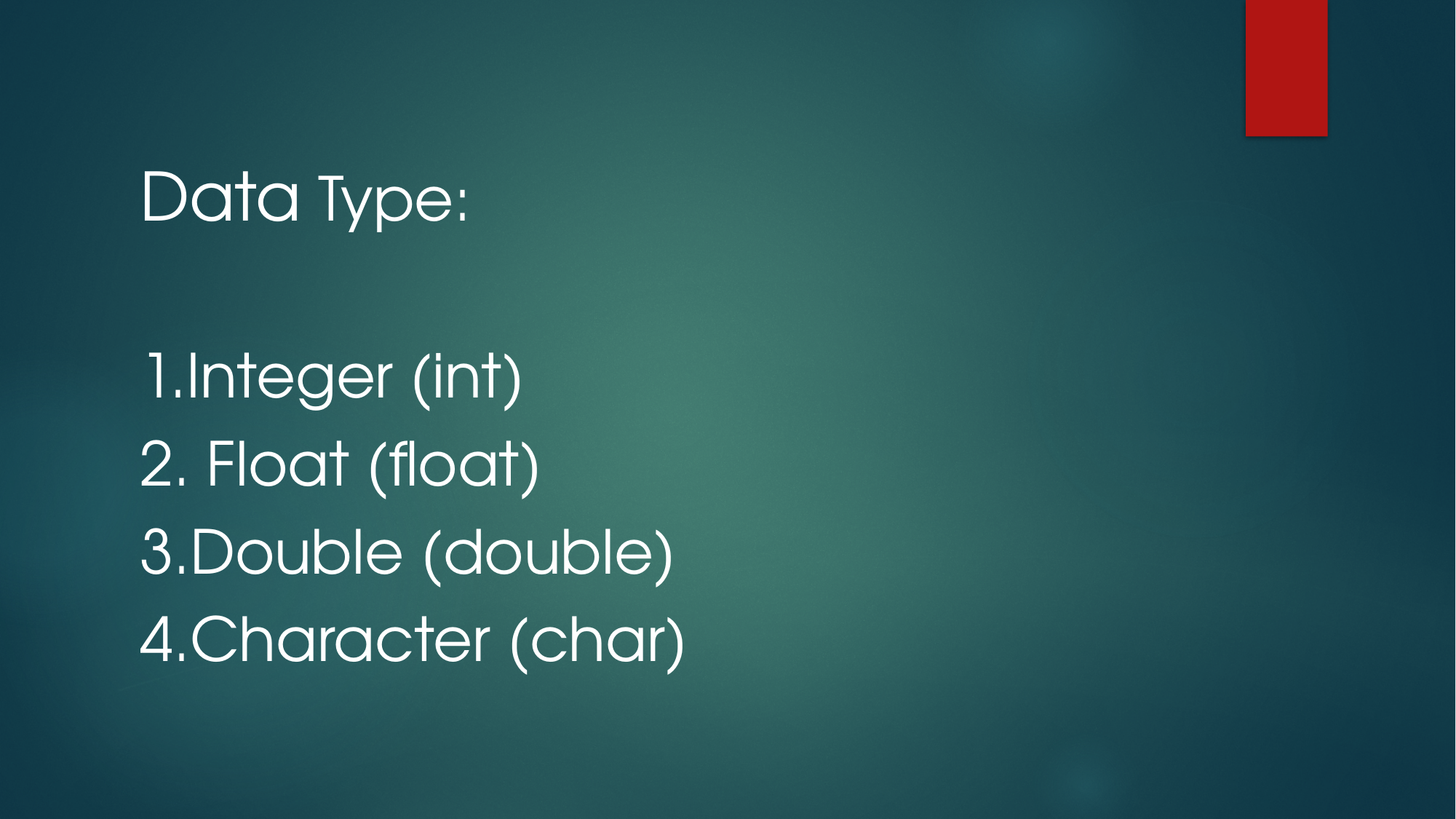

Data Type:

1.Integer (int)
2. Float (float)
3.Double (double)
4.Character (char)